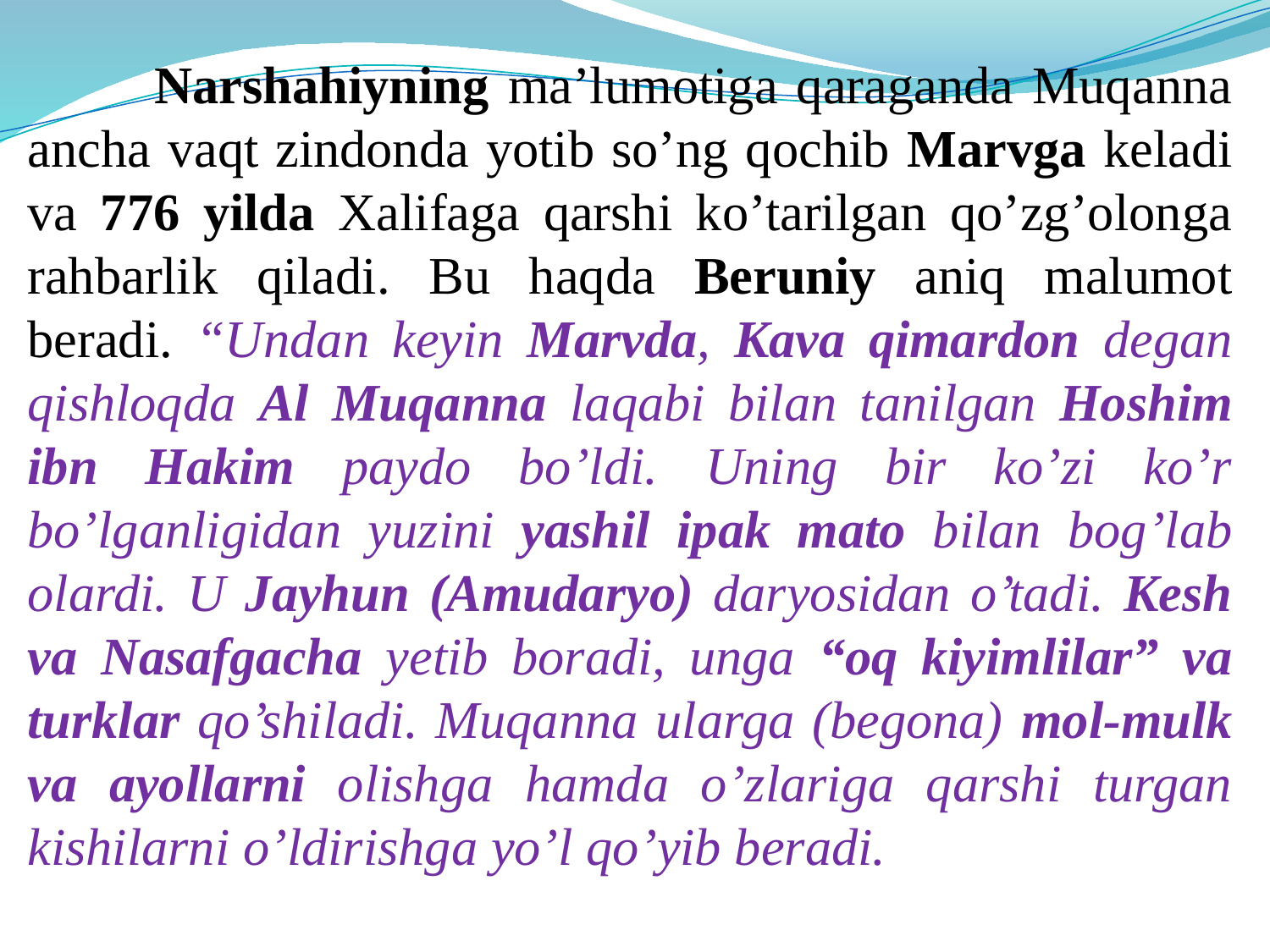

Narshahiyning ma’lumotiga qaraganda Muqanna ancha vaqt zindonda yotib so’ng qochib Marvga keladi va 776 yilda Xalifaga qarshi ko’tarilgan qo’zg’olonga rahbarlik qiladi. Bu haqda Beruniy aniq malumot beradi. “Undan keyin Marvda, Kava qimardon degan qishloqda Al Muqanna laqabi bilan tanilgan Hoshim ibn Hakim paydo bo’ldi. Uning bir ko’zi ko’r bo’lganligidan yuzini yashil ipak mato bilan bog’lab olardi. U Jayhun (Amudaryo) daryosidan o’tadi. Kesh va Nasafgacha yetib boradi, unga “oq kiyimlilar” va turklar qo’shiladi. Muqanna ularga (begona) mol-mulk va ayollarni olishga hamda o’zlariga qarshi turgan kishilarni o’ldirishga yo’l qo’yib beradi.